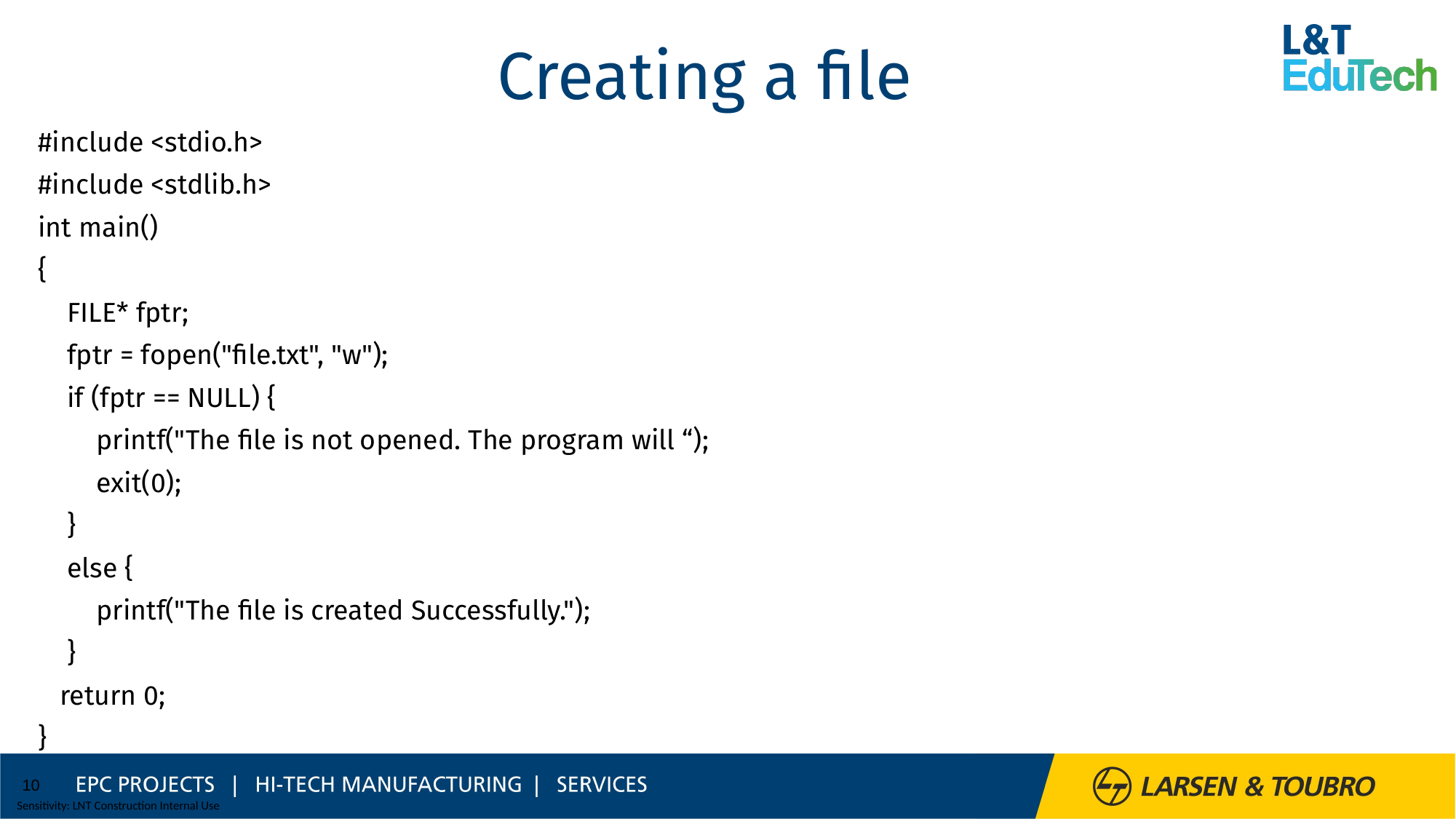

# Creating a file
#include <stdio.h>
#include <stdlib.h>
int main()
{
    FILE* fptr;
    fptr = fopen("file.txt", "w");
    if (fptr == NULL) {
        printf("The file is not opened. The program will “);
        exit(0);
    }
    else {
        printf("The file is created Successfully.");
    }
   return 0;
}